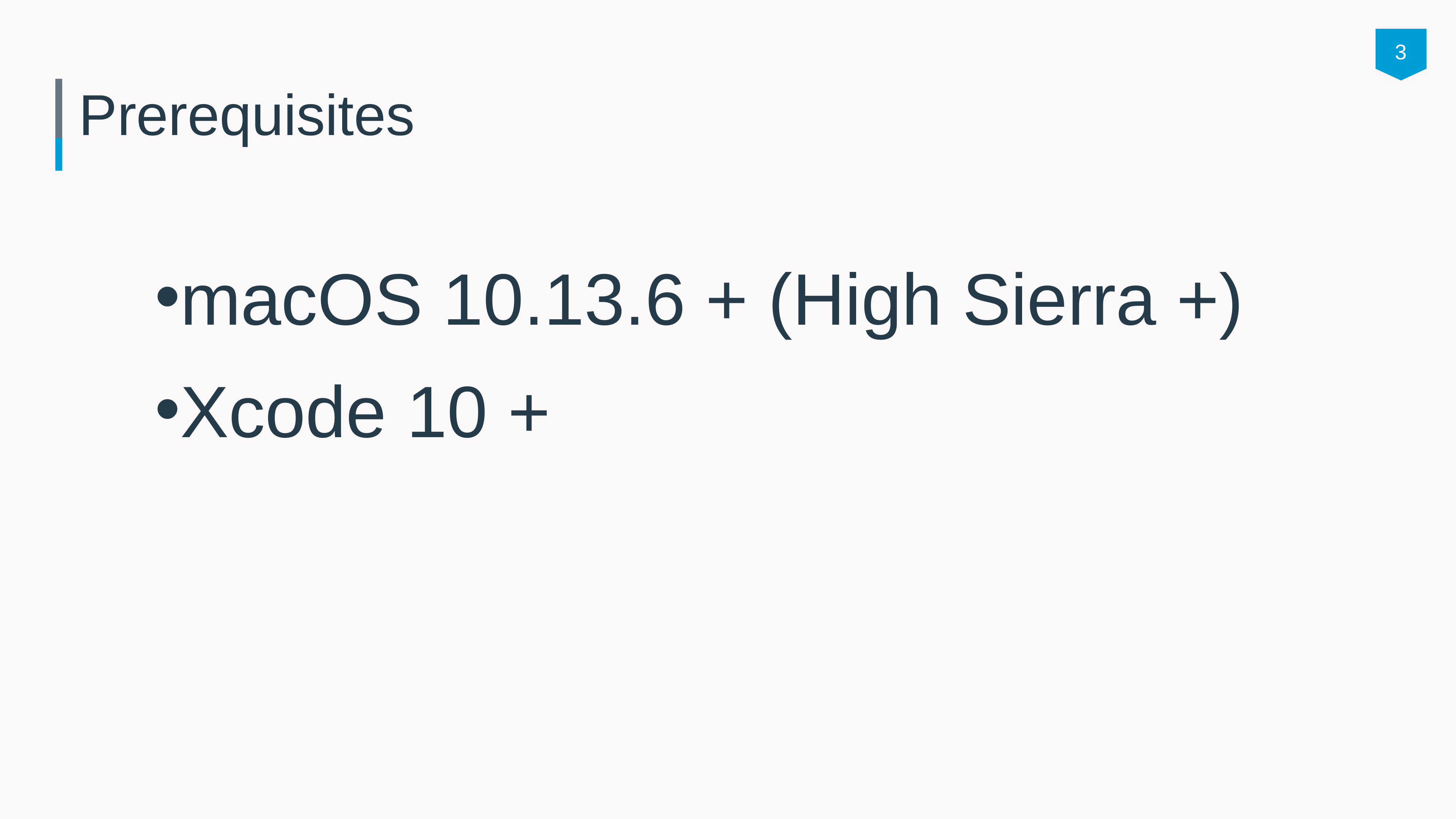

3
# Prerequisites

macOS 10.13.6 + (High Sierra +)
Xcode 10 +